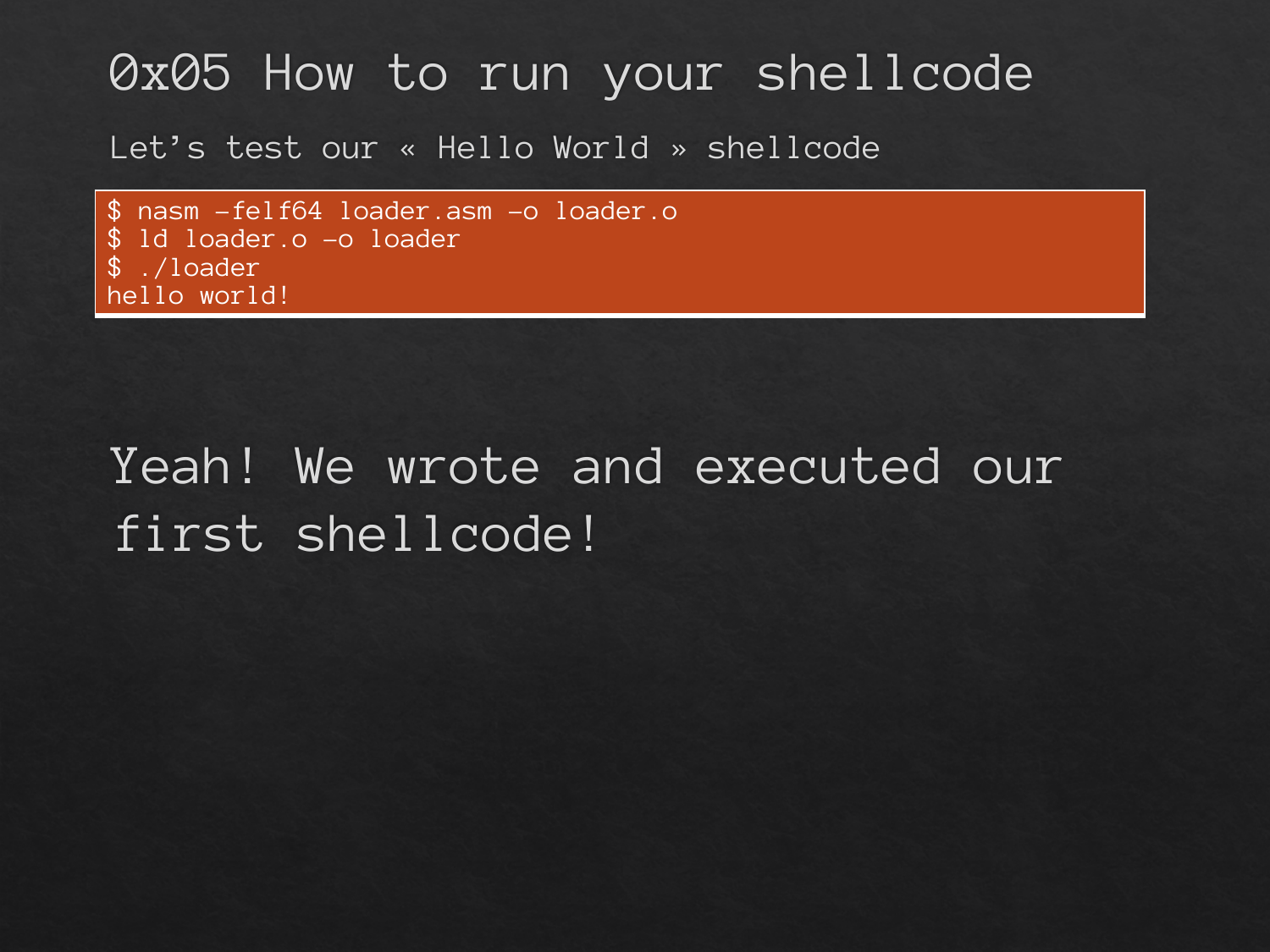

# 0x05 How to run your shellcode
Let’s test our « Hello World » shellcode

Yeah! We wrote and executed our first shellcode!
| $ nasm –felf64 loader.asm –o loader.o $ ld loader.o –o loader $ ./loader hello world! |
| --- |